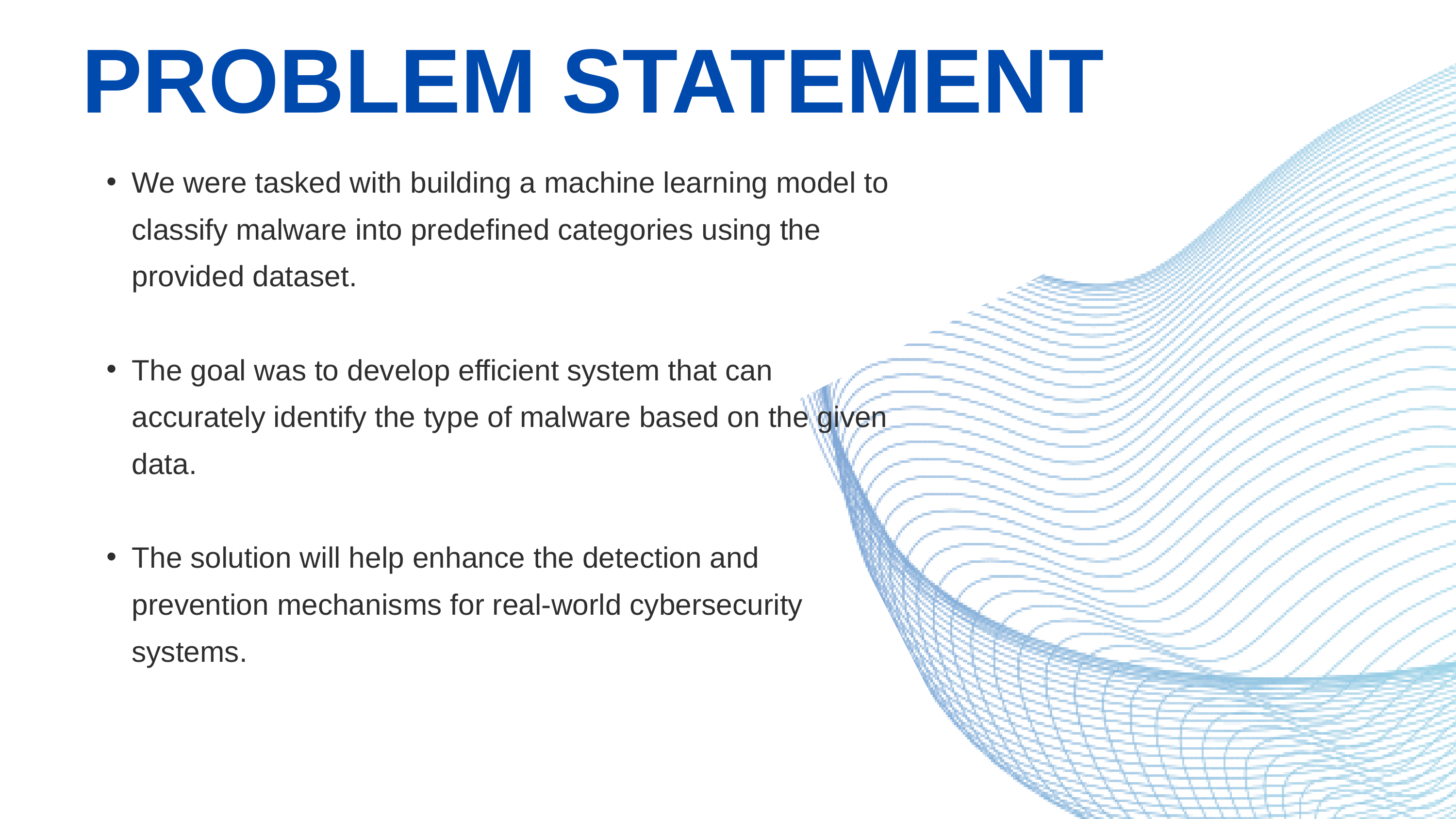

PROBLEM STATEMENT
We were tasked with building a machine learning model to classify malware into predefined categories using the provided dataset.

The goal was to develop efficient system that can accurately identify the type of malware based on the given data.

The solution will help enhance the detection and prevention mechanisms for real-world cybersecurity systems.